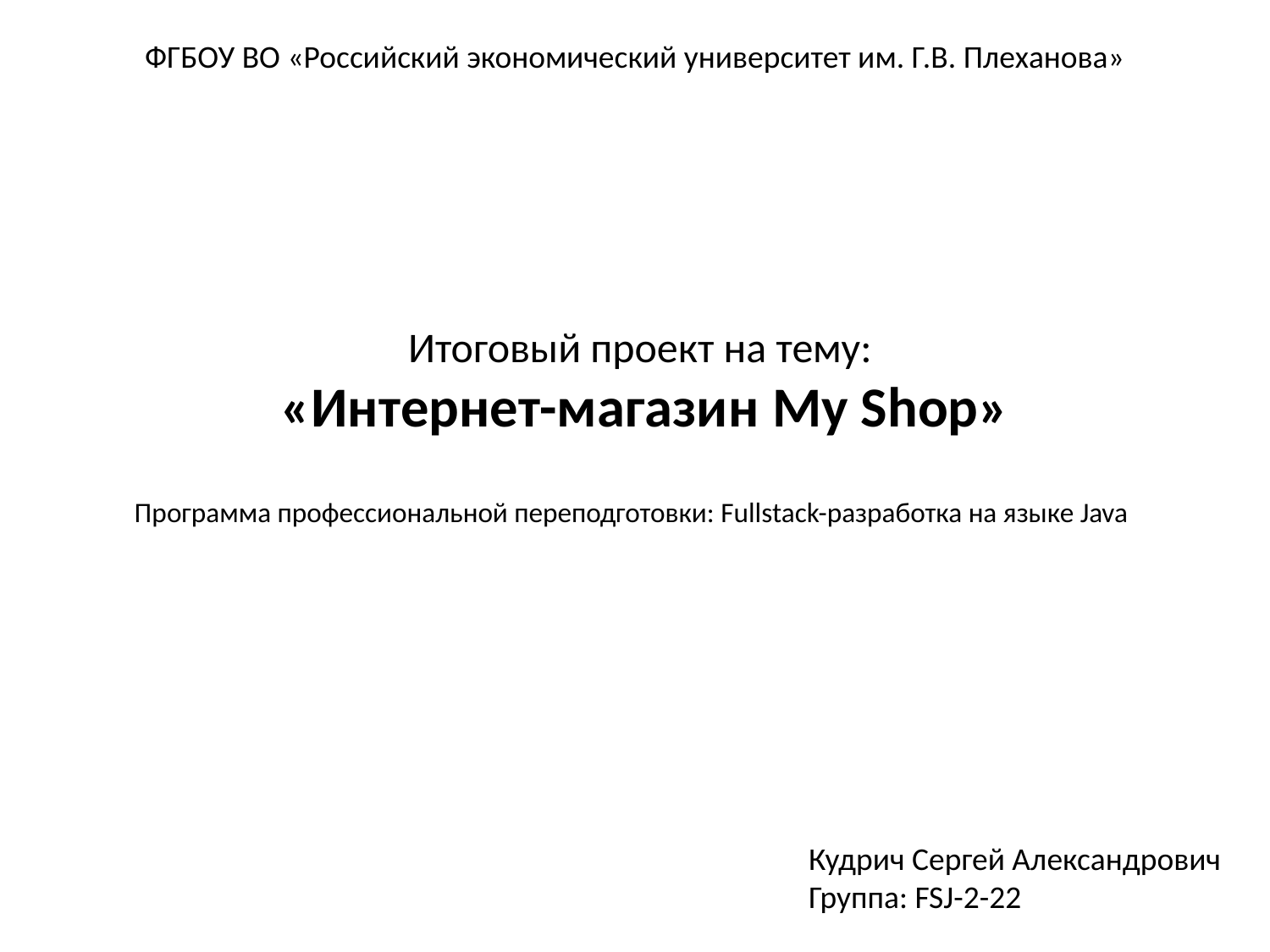

ФГБОУ ВО «Российский экономический университет им. Г.В. Плеханова»
Итоговый проект на тему:
«Интернет-магазин My Shop»
Программа профессиональной переподготовки: Fullstack-разработка на языке Java
Кудрич Сергей Александрович
Группа: FSJ-2-22